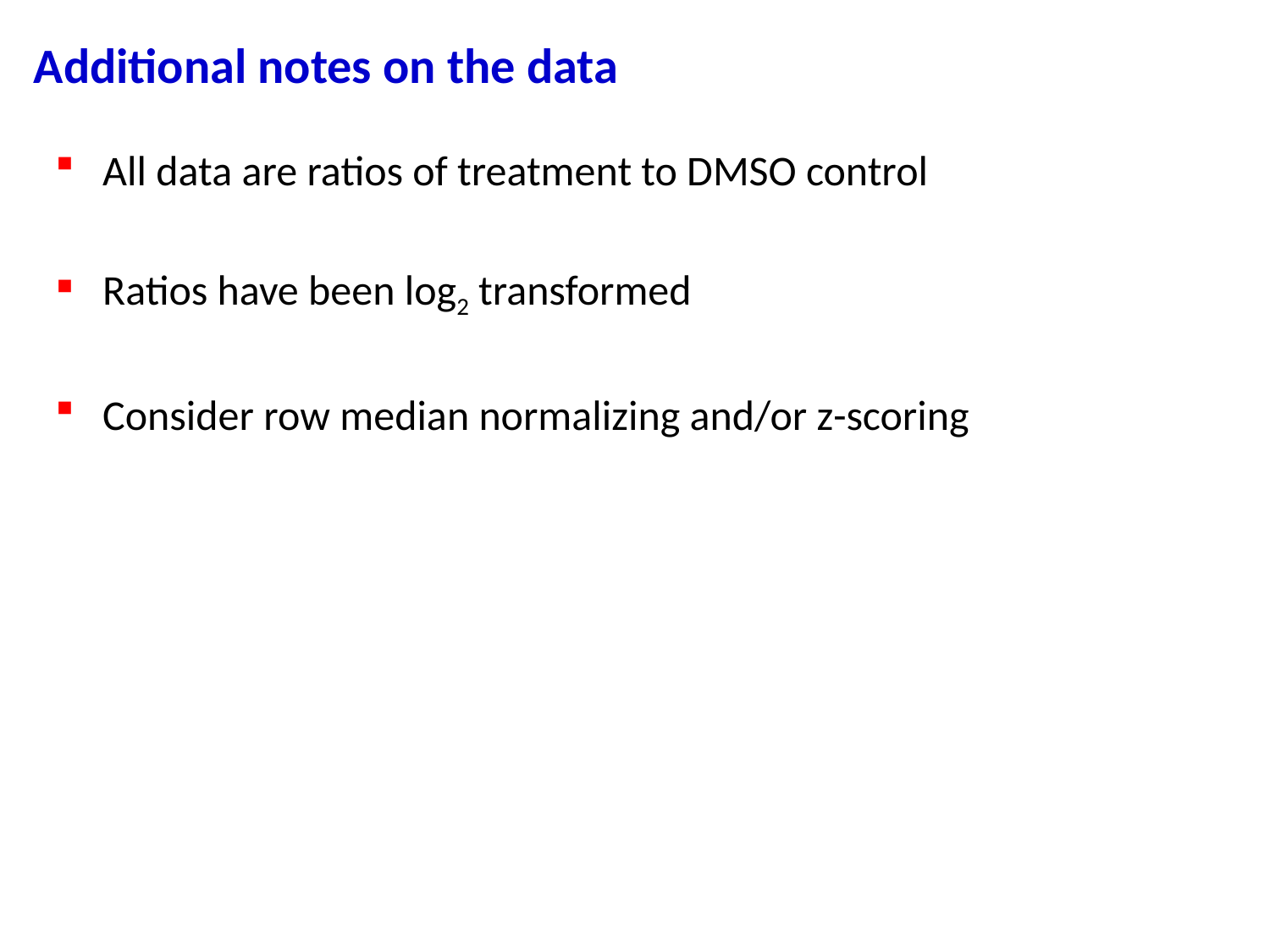

# Additional notes on the data
All data are ratios of treatment to DMSO control

Ratios have been log2 transformed

Consider row median normalizing and/or z-scoring